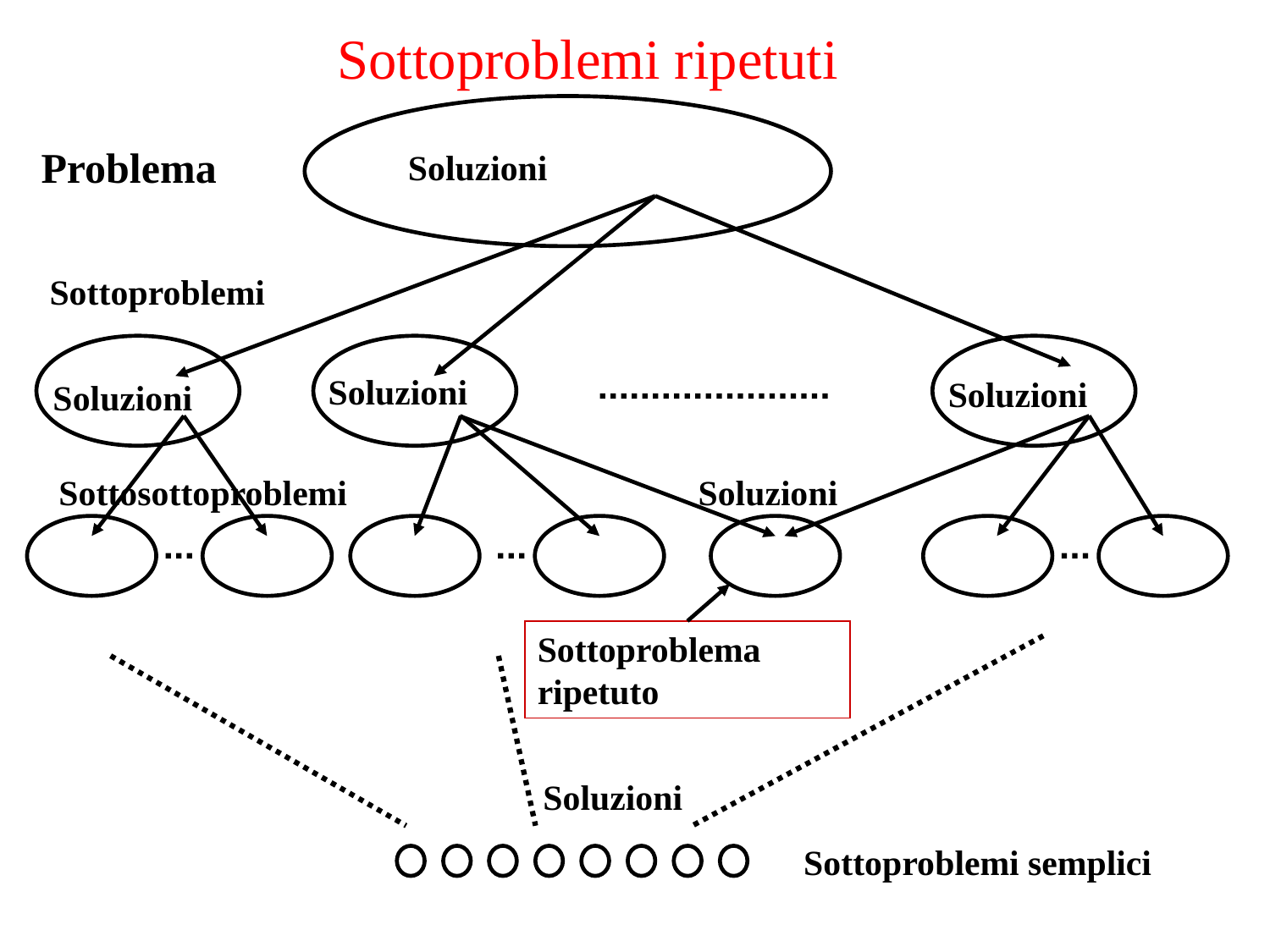

Sottoproblemi ripetuti

Problema
Soluzioni

Sottoproblemi

Soluzioni
Soluzioni
Soluzioni

Sottosottoproblemi
Soluzioni

Sottoproblema
ripetuto

Soluzioni
Sottoproblemi semplici